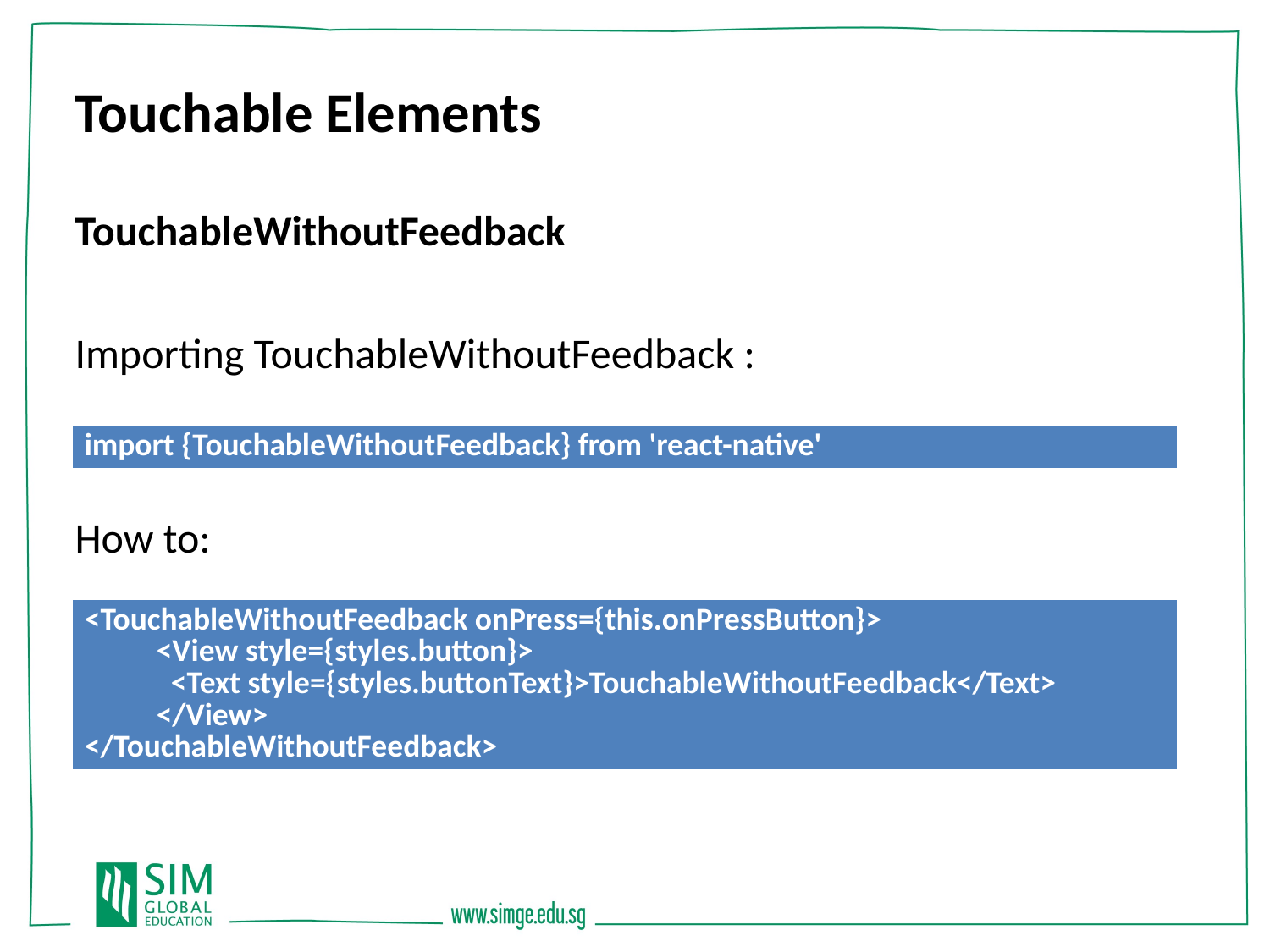

Touchable Elements
TouchableWithoutFeedback

Importing TouchableWithoutFeedback :

How to:

| import {TouchableWithoutFeedback} from 'react-native' |
| --- |
| <TouchableWithoutFeedback onPress={this.onPressButton}> <View style={styles.button}> <Text style={styles.buttonText}>TouchableWithoutFeedback</Text> </View> </TouchableWithoutFeedback> |
| --- |